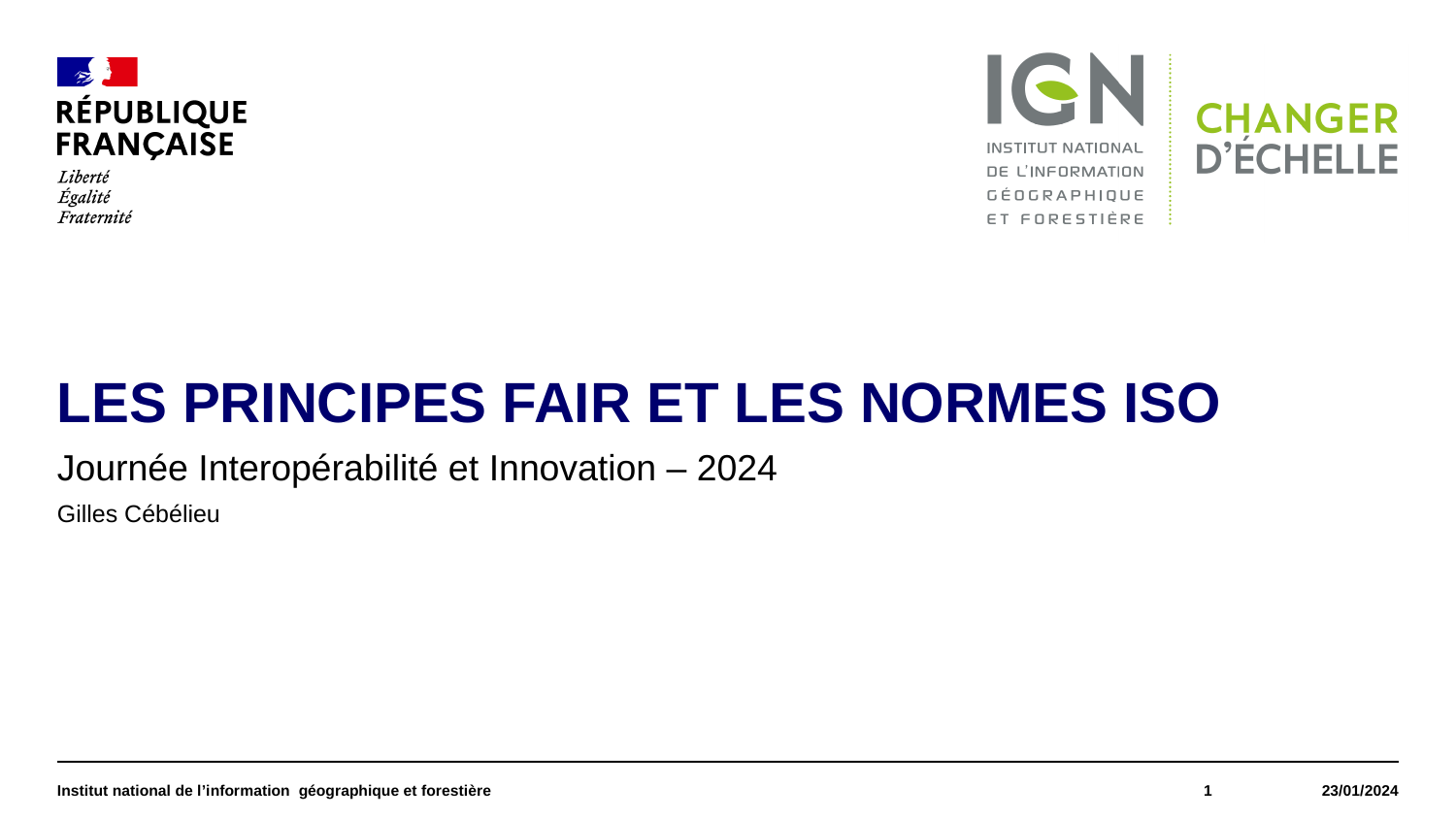

#
les principes FAIR et les normes ISO
Journée Interopérabilité et Innovation – 2024
Gilles Cébélieu
Institut national de l’information  géographique et forestière
1
23/01/2024